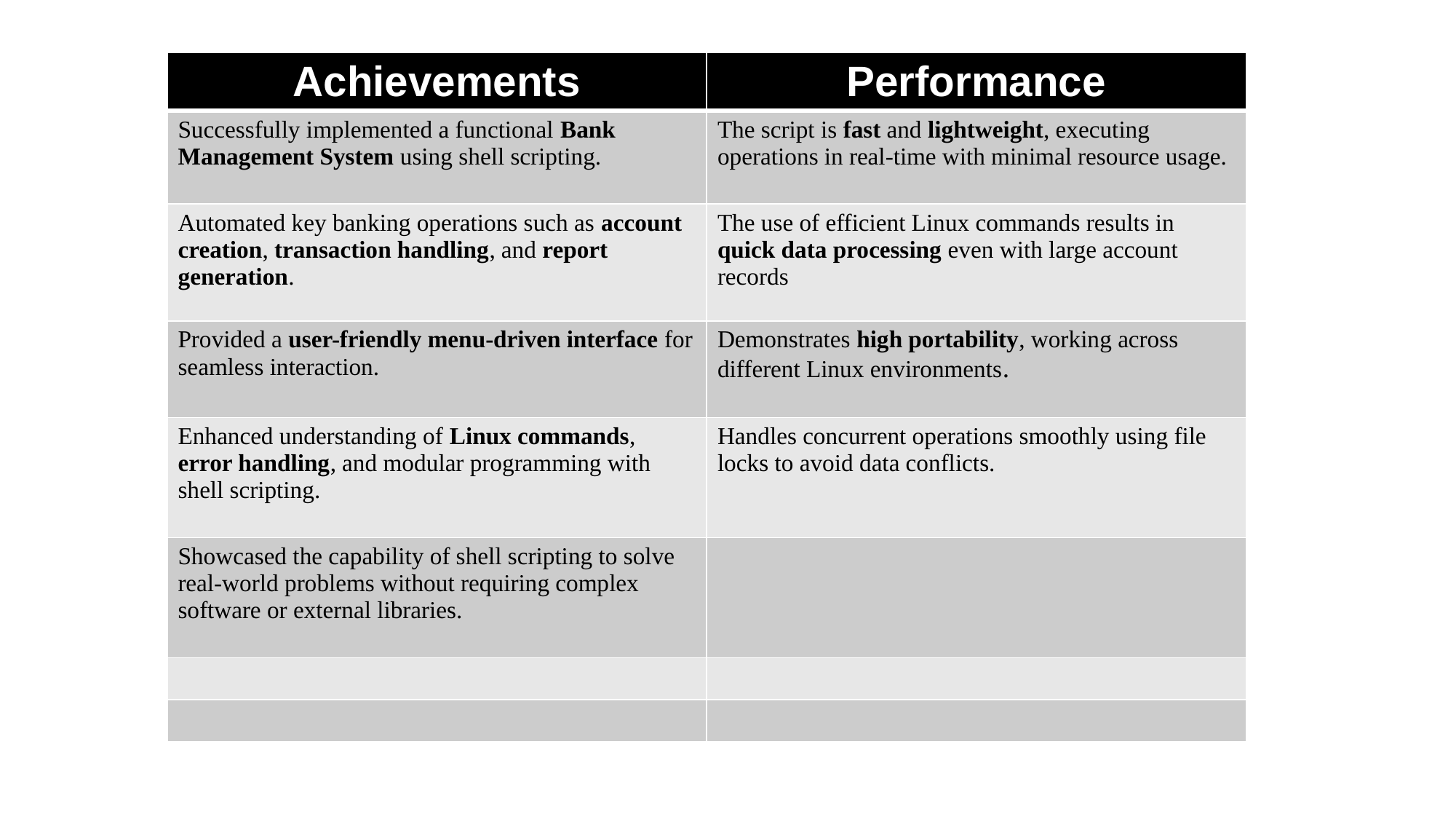

| Achievements | Performance |
| --- | --- |
| Successfully implemented a functional Bank Management System using shell scripting. | The script is fast and lightweight, executing operations in real-time with minimal resource usage. |
| Automated key banking operations such as account creation, transaction handling, and report generation. | The use of efficient Linux commands results in quick data processing even with large account records |
| Provided a user-friendly menu-driven interface for seamless interaction. | Demonstrates high portability, working across different Linux environments. |
| Enhanced understanding of Linux commands, error handling, and modular programming with shell scripting. | Handles concurrent operations smoothly using file locks to avoid data conflicts. |
| Showcased the capability of shell scripting to solve real-world problems without requiring complex software or external libraries. |  |
|  |  |
|  |  |